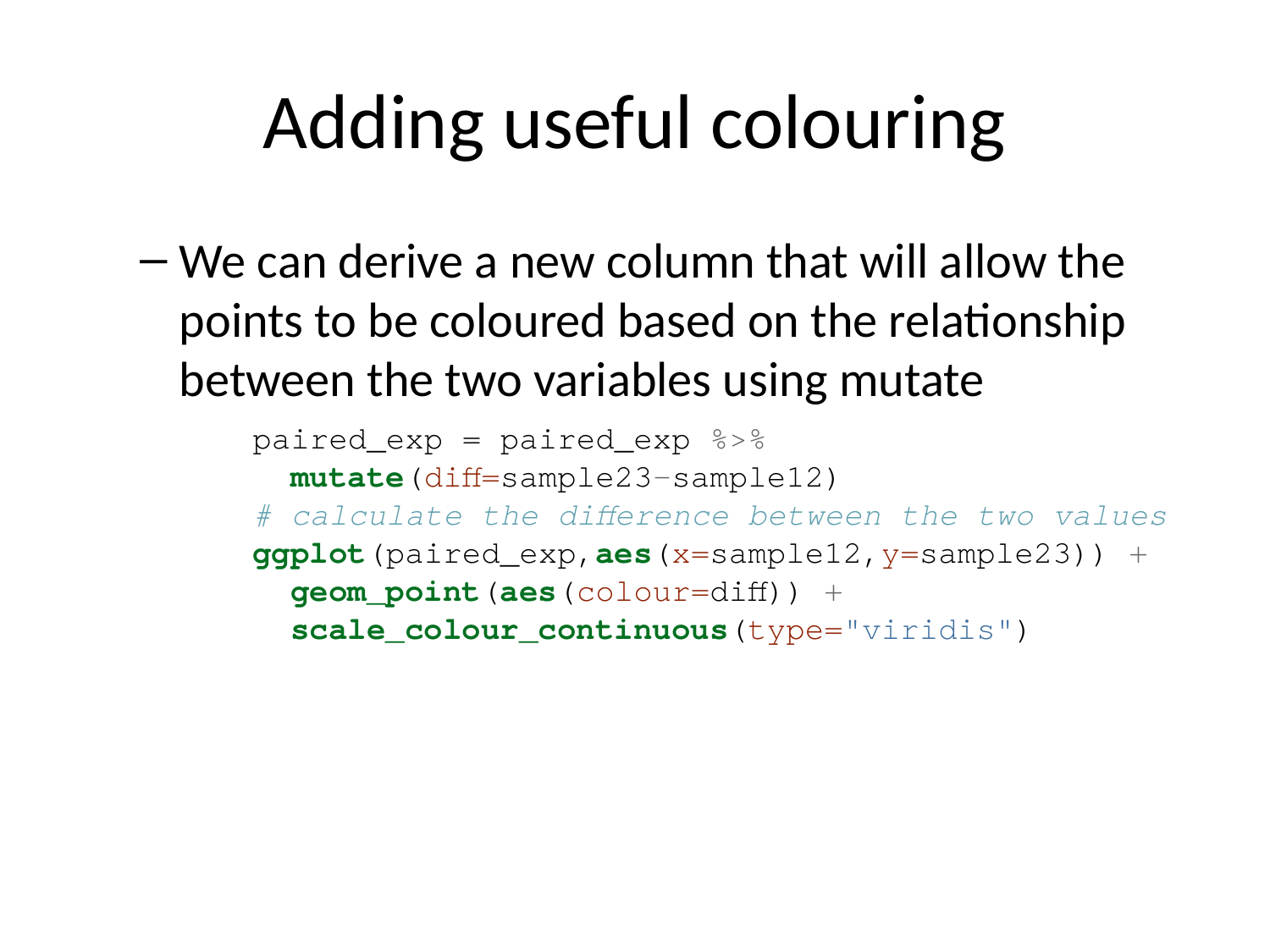

# Adding useful colouring
We can derive a new column that will allow the points to be coloured based on the relationship between the two variables using mutate
paired_exp = paired_exp %>%
  mutate(diff=sample23-sample12)
# calculate the difference between the two values
ggplot(paired_exp,aes(x=sample12,y=sample23)) +
  geom_point(aes(colour=diff)) +
  scale_colour_continuous(type="viridis")